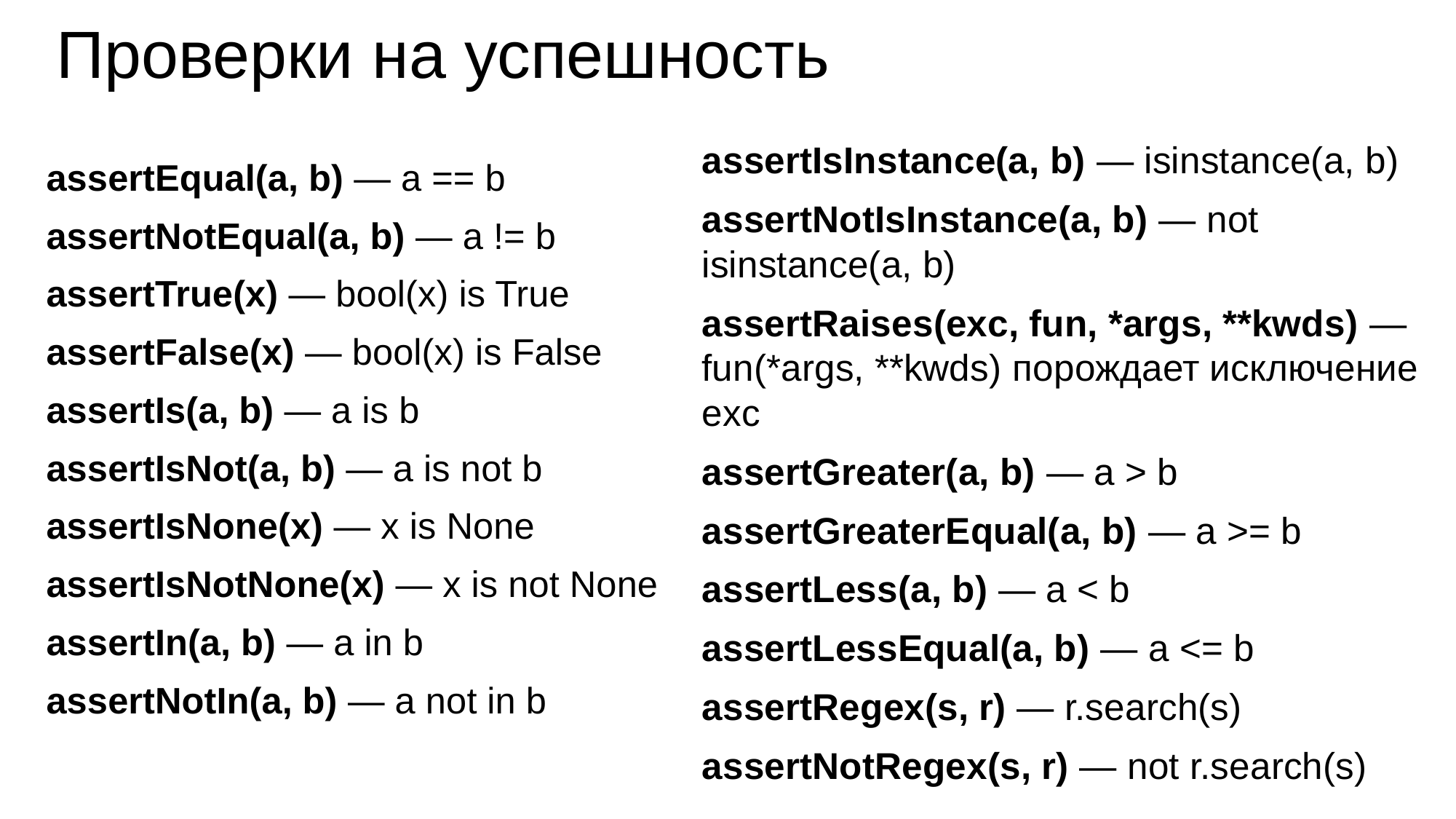

# Проверки на успешность
assertIsInstance(a, b) — isinstance(a, b)
assertNotIsInstance(a, b) — not isinstance(a, b)
assertRaises(exc, fun, *args, **kwds) — fun(*args, **kwds) порождает исключение exc
assertGreater(a, b) — a > b
assertGreaterEqual(a, b) — a >= b
assertLess(a, b) — a < b
assertLessEqual(a, b) — a <= b
assertRegex(s, r) — r.search(s)
assertNotRegex(s, r) — not r.search(s)
assertEqual(a, b) — a == b
assertNotEqual(a, b) — a != b
assertTrue(x) — bool(x) is True
assertFalse(x) — bool(x) is False
assertIs(a, b) — a is b
assertIsNot(a, b) — a is not b
assertIsNone(x) — x is None
assertIsNotNone(x) — x is not None
assertIn(a, b) — a in b
assertNotIn(a, b) — a not in b